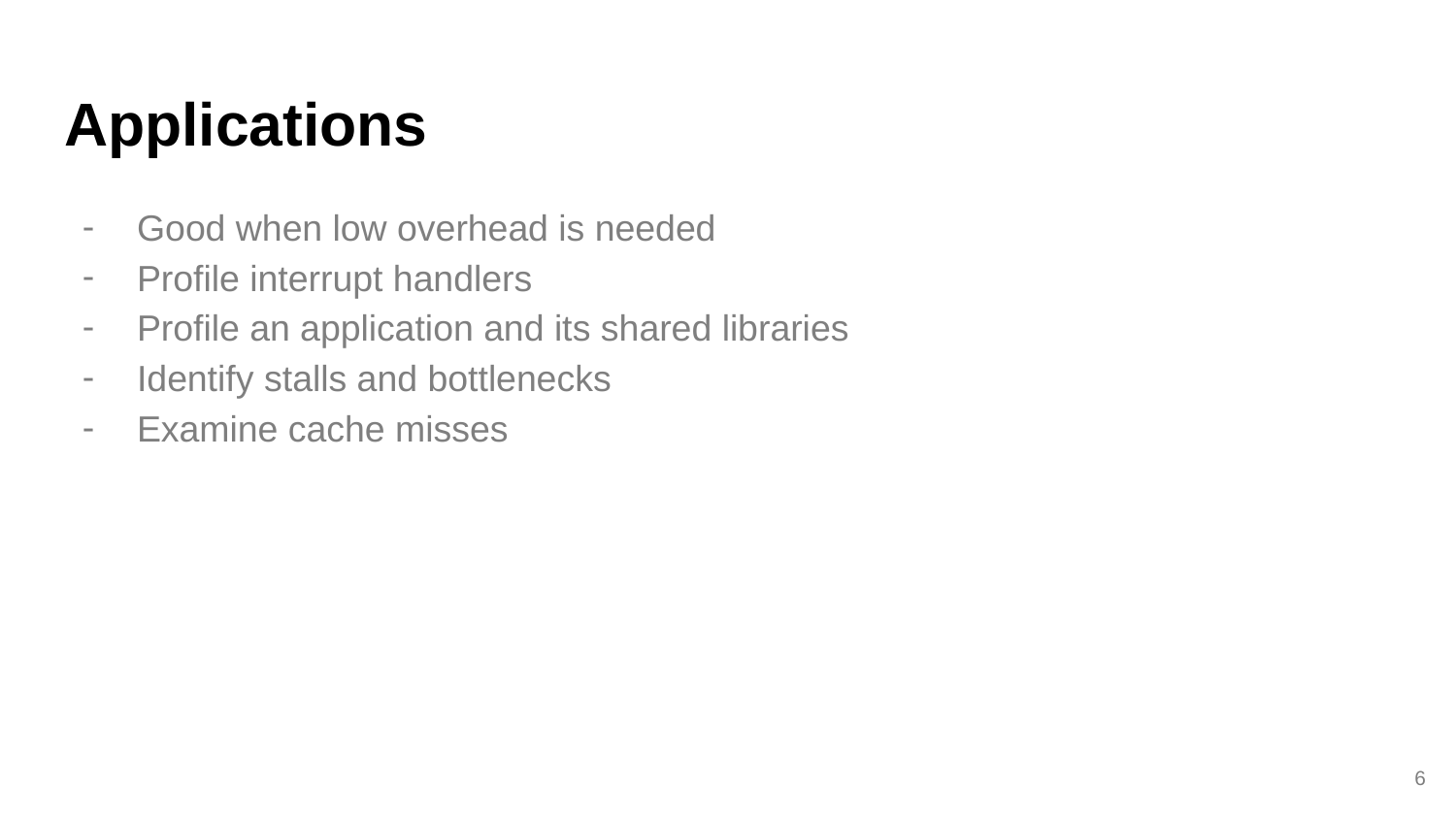

# Applications
Good when low overhead is needed
Profile interrupt handlers
Profile an application and its shared libraries
Identify stalls and bottlenecks
Examine cache misses
6